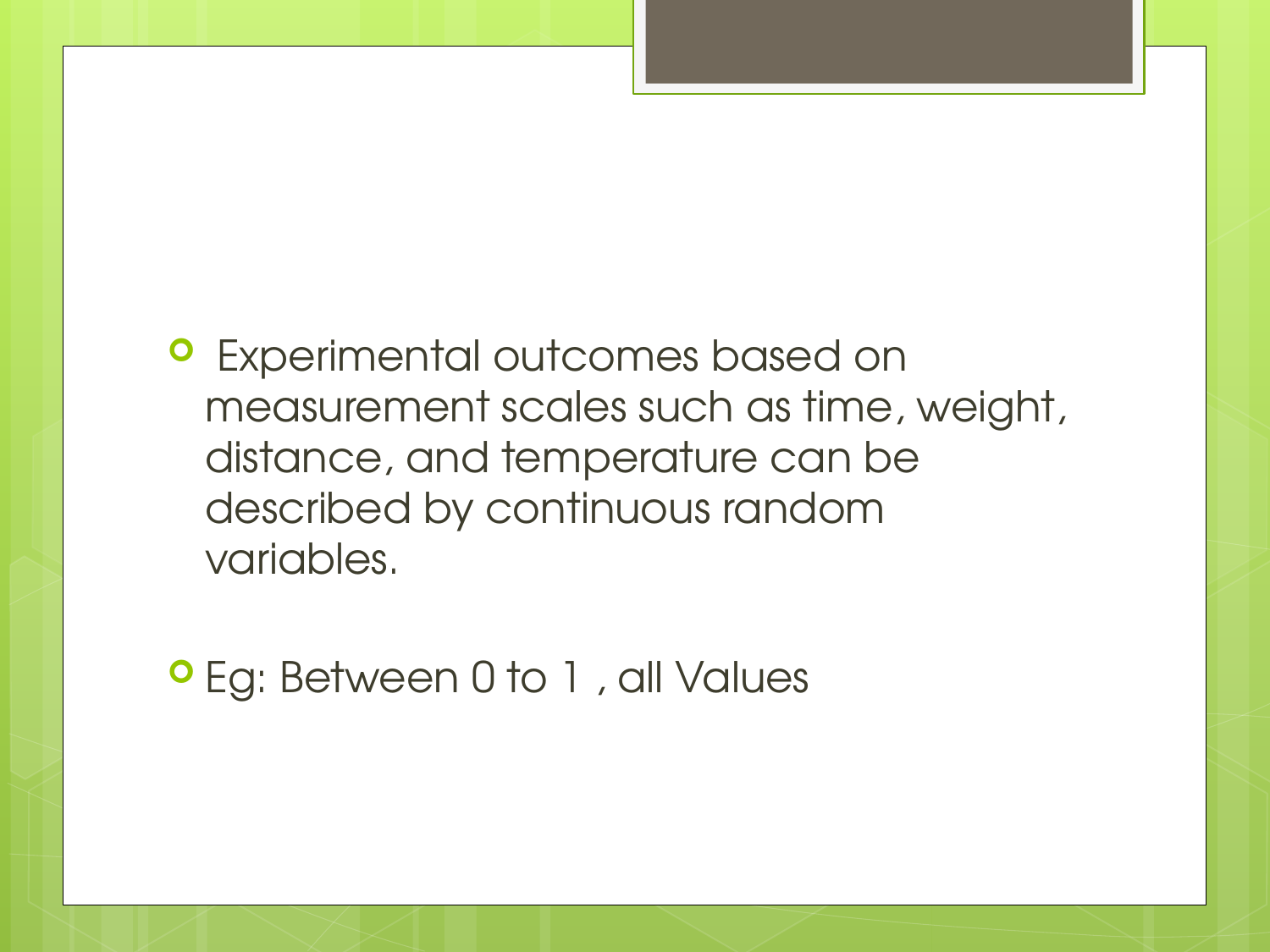

#
 Experimental outcomes based on measurement scales such as time, weight, distance, and temperature can be described by continuous random variables.

Eg: Between 0 to 1 , all Values